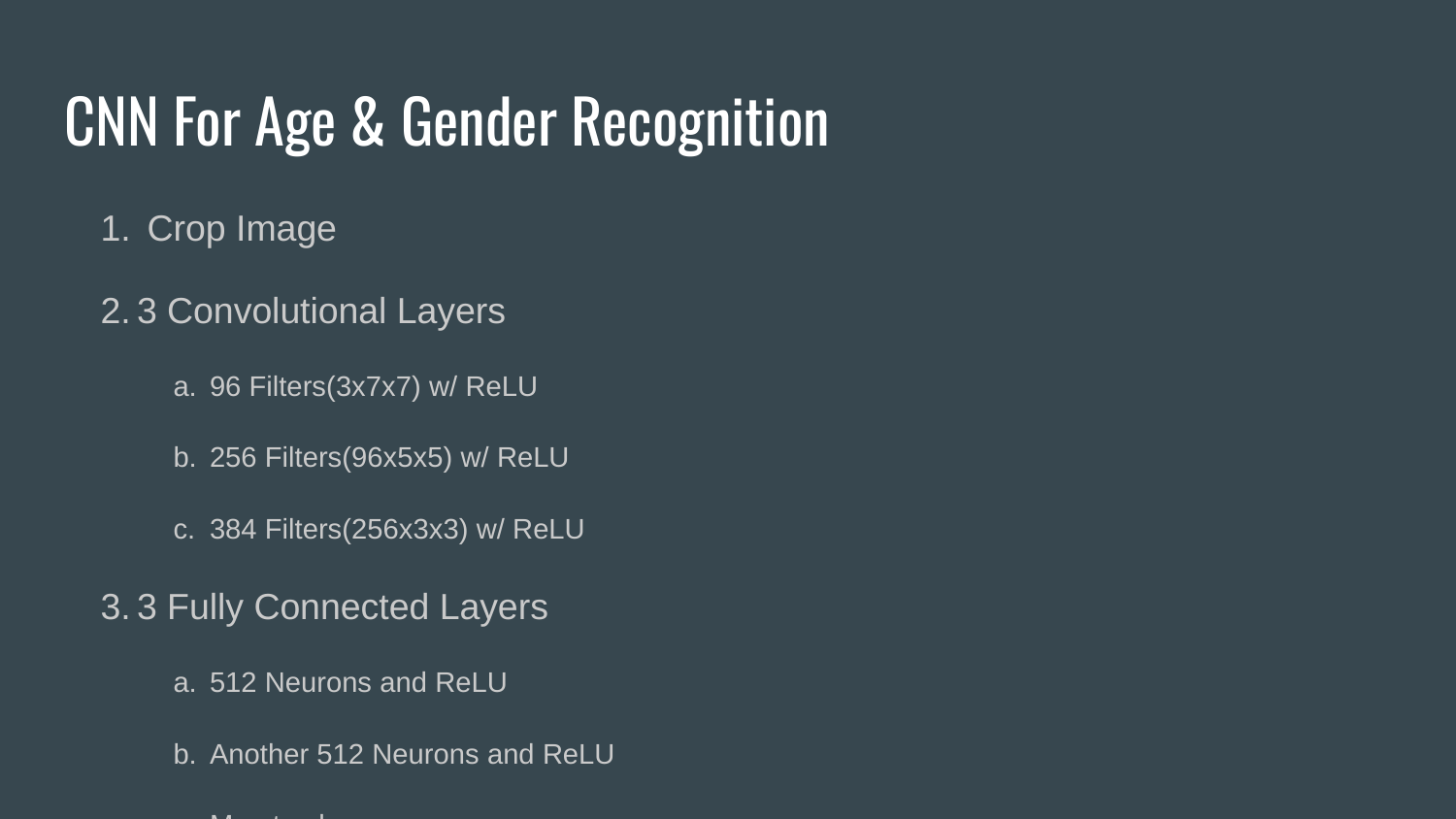

# CNN For Age & Gender Recognition
 Crop Image
3 Convolutional Layers
96 Filters(3x7x7) w/ ReLU
256 Filters(96x5x5) w/ ReLU
384 Filters(256x3x3) w/ ReLU
3 Fully Connected Layers
512 Neurons and ReLU
Another 512 Neurons and ReLU
Map to classes